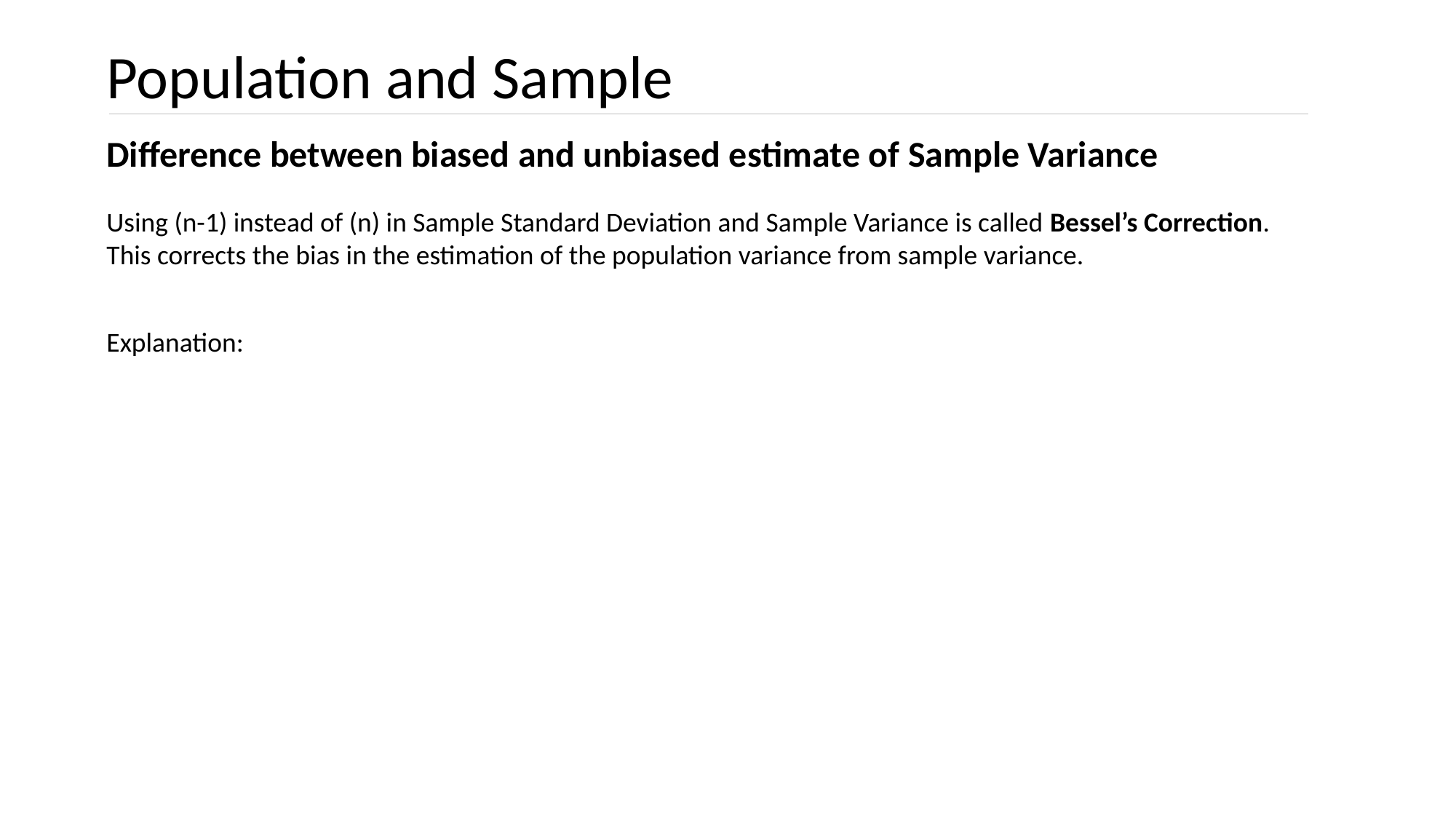

# Population and Sample
Difference between biased and unbiased estimate of Sample Variance
Using (n-1) instead of (n) in Sample Standard Deviation and Sample Variance is called Bessel’s Correction. This corrects the bias in the estimation of the population variance from sample variance.
Explanation: